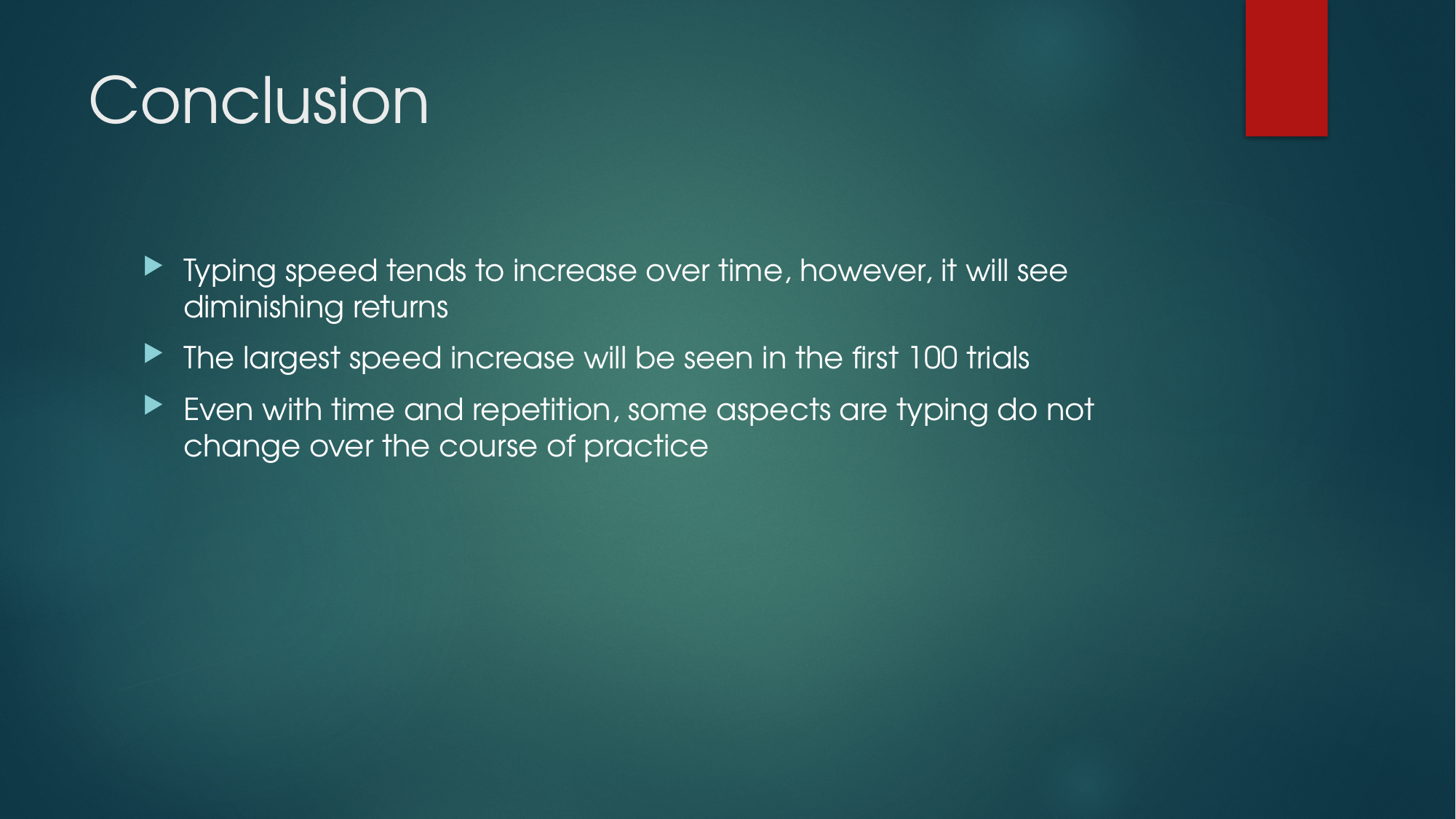

# Conclusion
Typing speed tends to increase over time, however, it will see diminishing returns
The largest speed increase will be seen in the first 100 trials
Even with time and repetition, some aspects are typing do not change over the course of practice